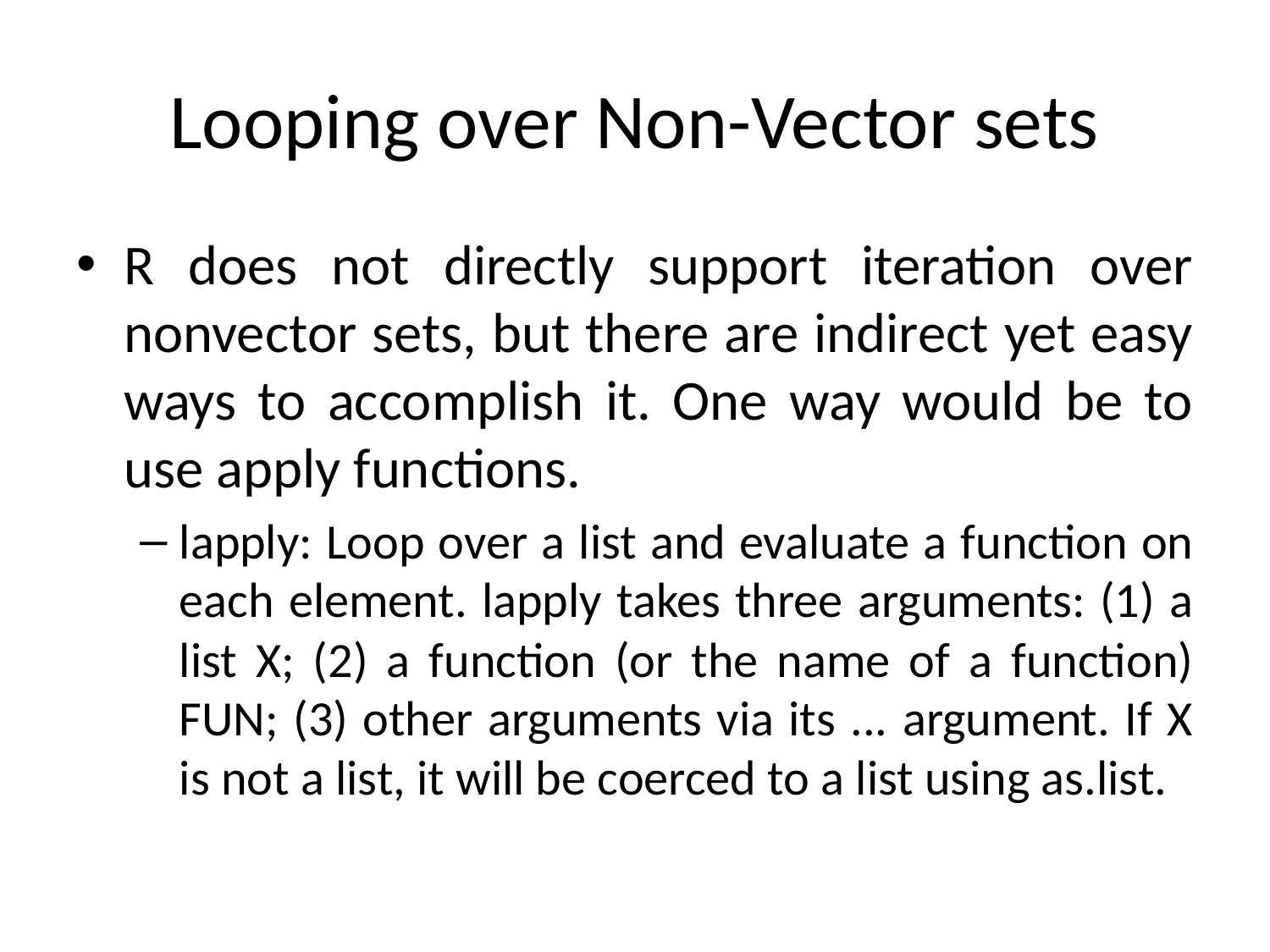

# Looping over Non-Vector sets
R does not directly support iteration over nonvector sets, but there are indirect yet easy ways to accomplish it. One way would be to use apply functions.
lapply: Loop over a list and evaluate a function on each element. lapply takes three arguments: (1) a list X; (2) a function (or the name of a function) FUN; (3) other arguments via its ... argument. If X is not a list, it will be coerced to a list using as.list.